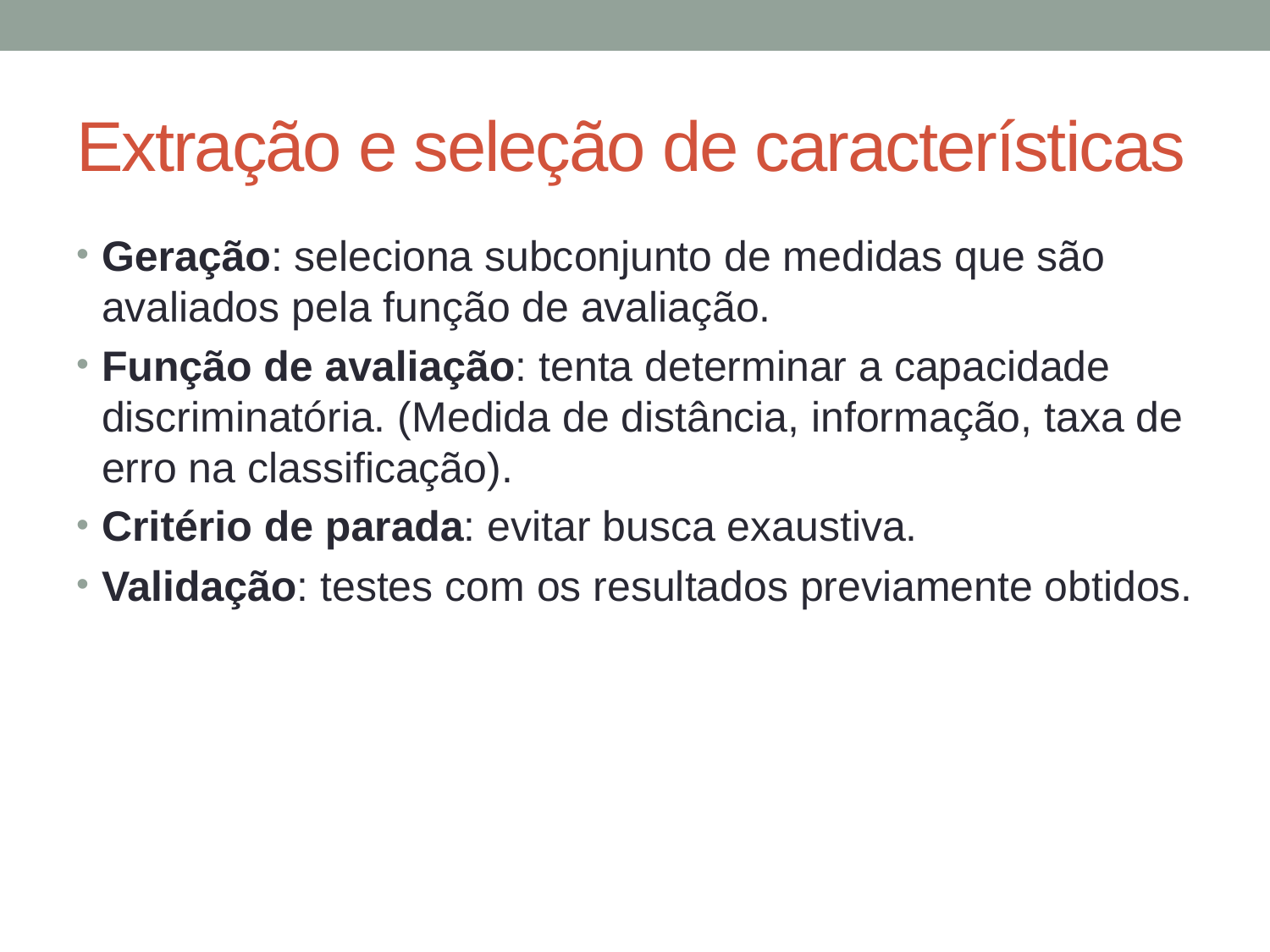

# Extração e seleção de características
Geração: seleciona subconjunto de medidas que são avaliados pela função de avaliação.
Função de avaliação: tenta determinar a capacidade discriminatória. (Medida de distância, informação, taxa de erro na classificação).
Critério de parada: evitar busca exaustiva.
Validação: testes com os resultados previamente obtidos.